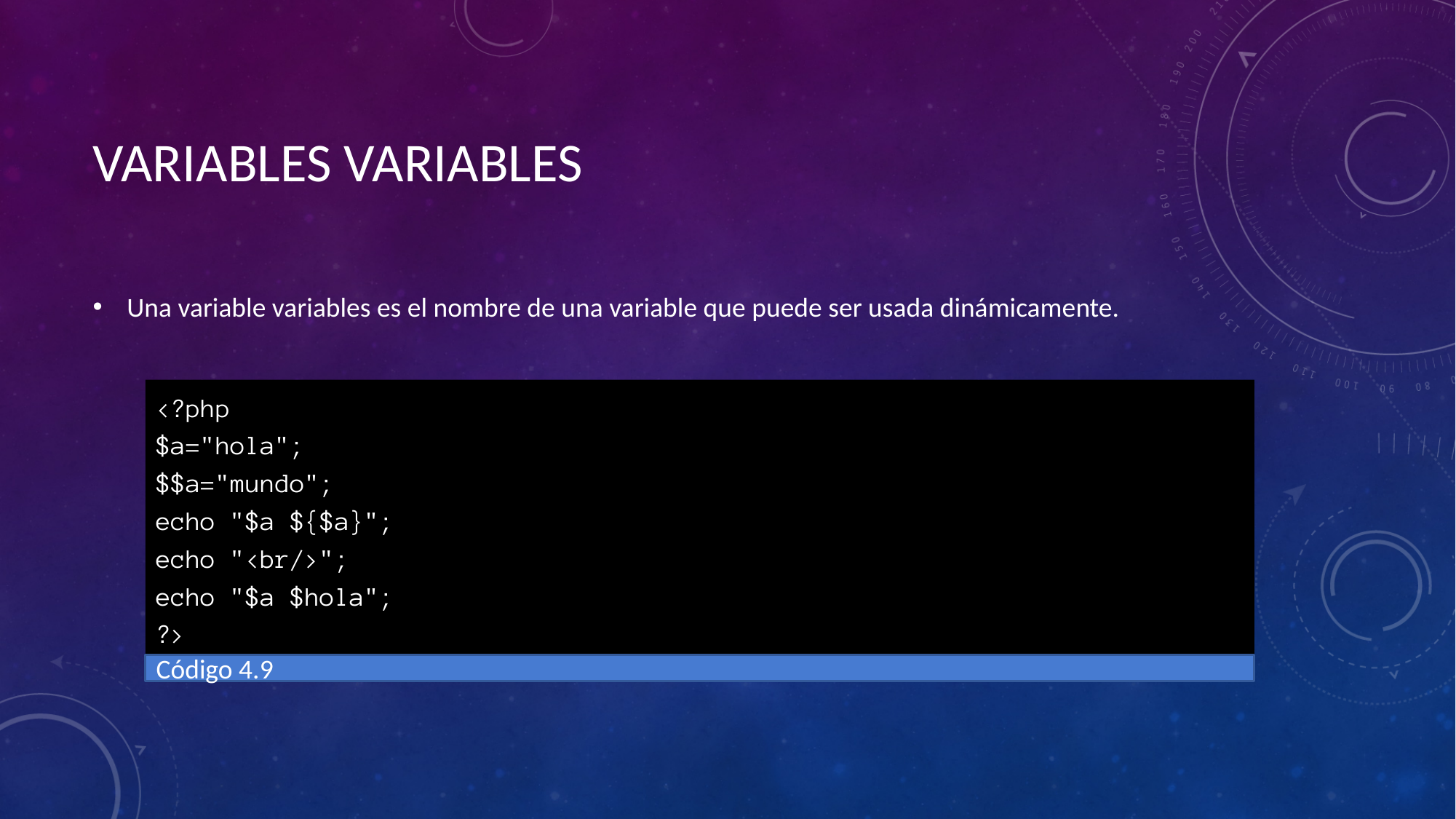

# Variables variables
Una variable variables es el nombre de una variable que puede ser usada dinámicamente.
<?php
$a="hola";
$$a="mundo";
echo "$a ${$a}";
echo "<br/>";
echo "$a $hola";
?>
Código 4.9